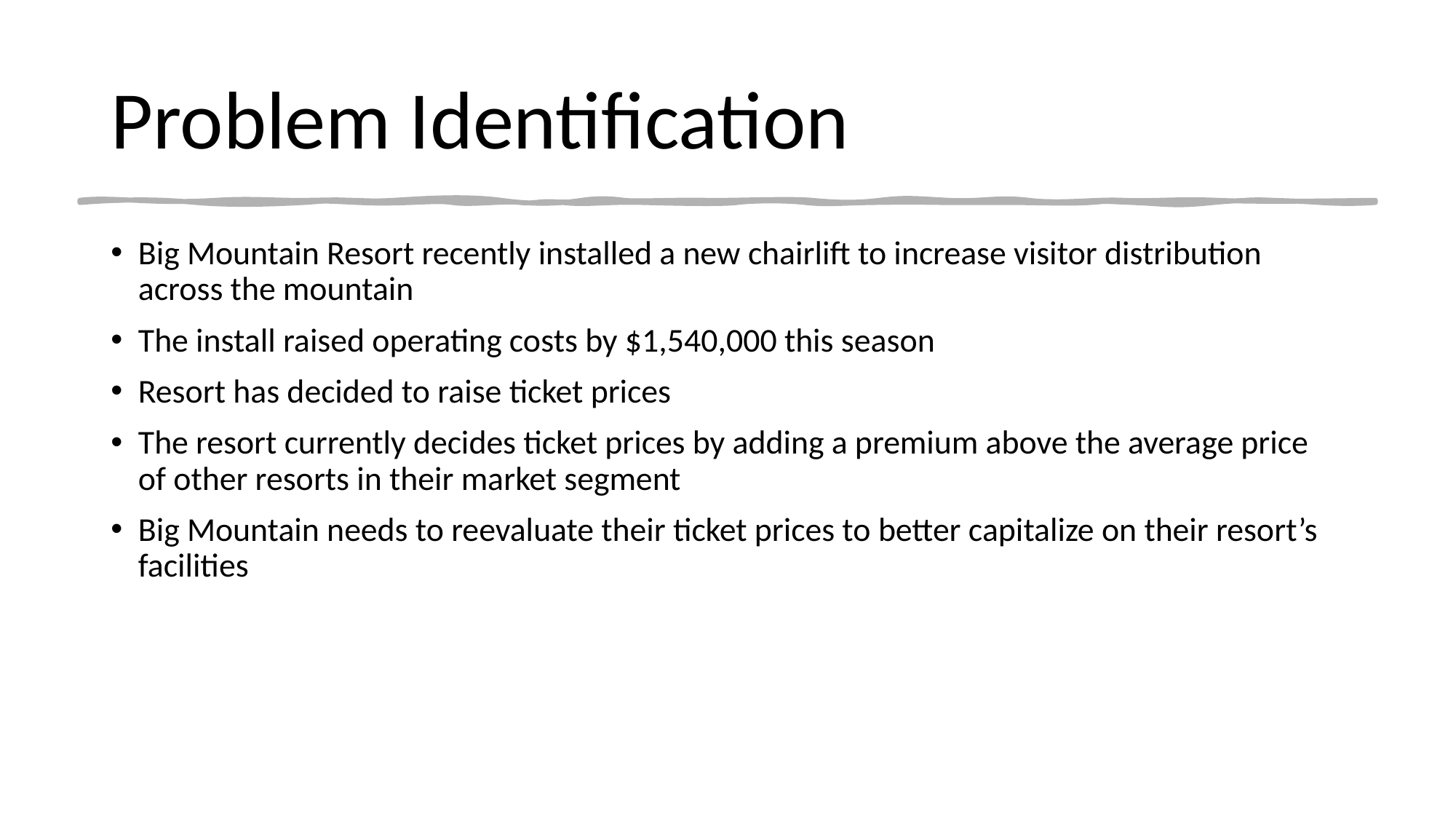

# Problem Identification

Big Mountain Resort recently installed a new chairlift to increase visitor distribution across the mountain
The install raised operating costs by $1,540,000 this season
Resort has decided to raise ticket prices
The resort currently decides ticket prices by adding a premium above the average price of other resorts in their market segment
Big Mountain needs to reevaluate their ticket prices to better capitalize on their resort’s facilities